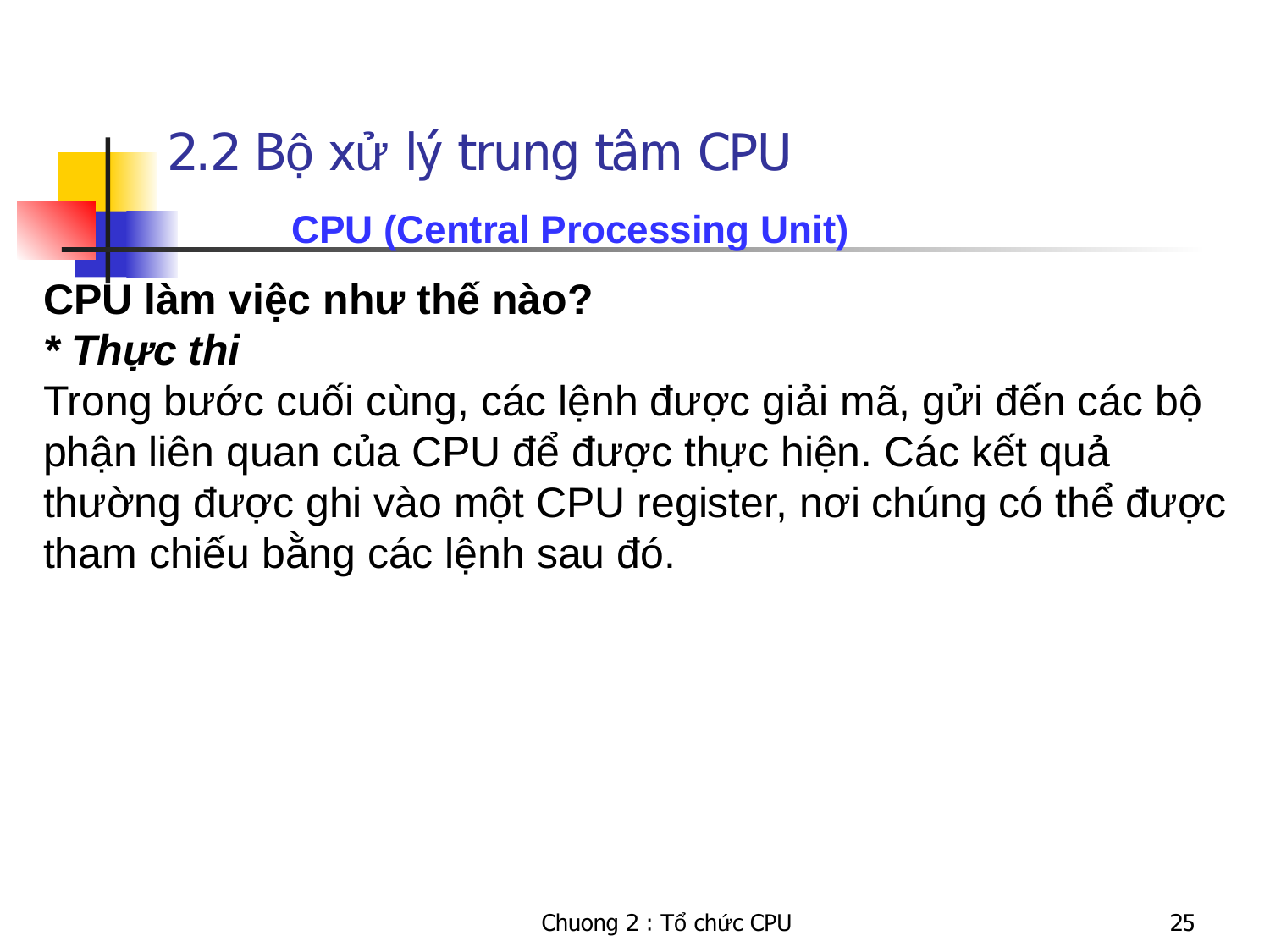

# 2.2 Bộ xử lý trung tâm CPU
                       CPU (Central Processing Unit)
CPU làm việc như thế nào?
* Thực thi
Trong bước cuối cùng, các lệnh được giải mã, gửi đến các bộ phận liên quan của CPU để được thực hiện. Các kết quả thường được ghi vào một CPU register, nơi chúng có thể được tham chiếu bằng các lệnh sau đó.
Chuong 2 : Tổ chức CPU
25